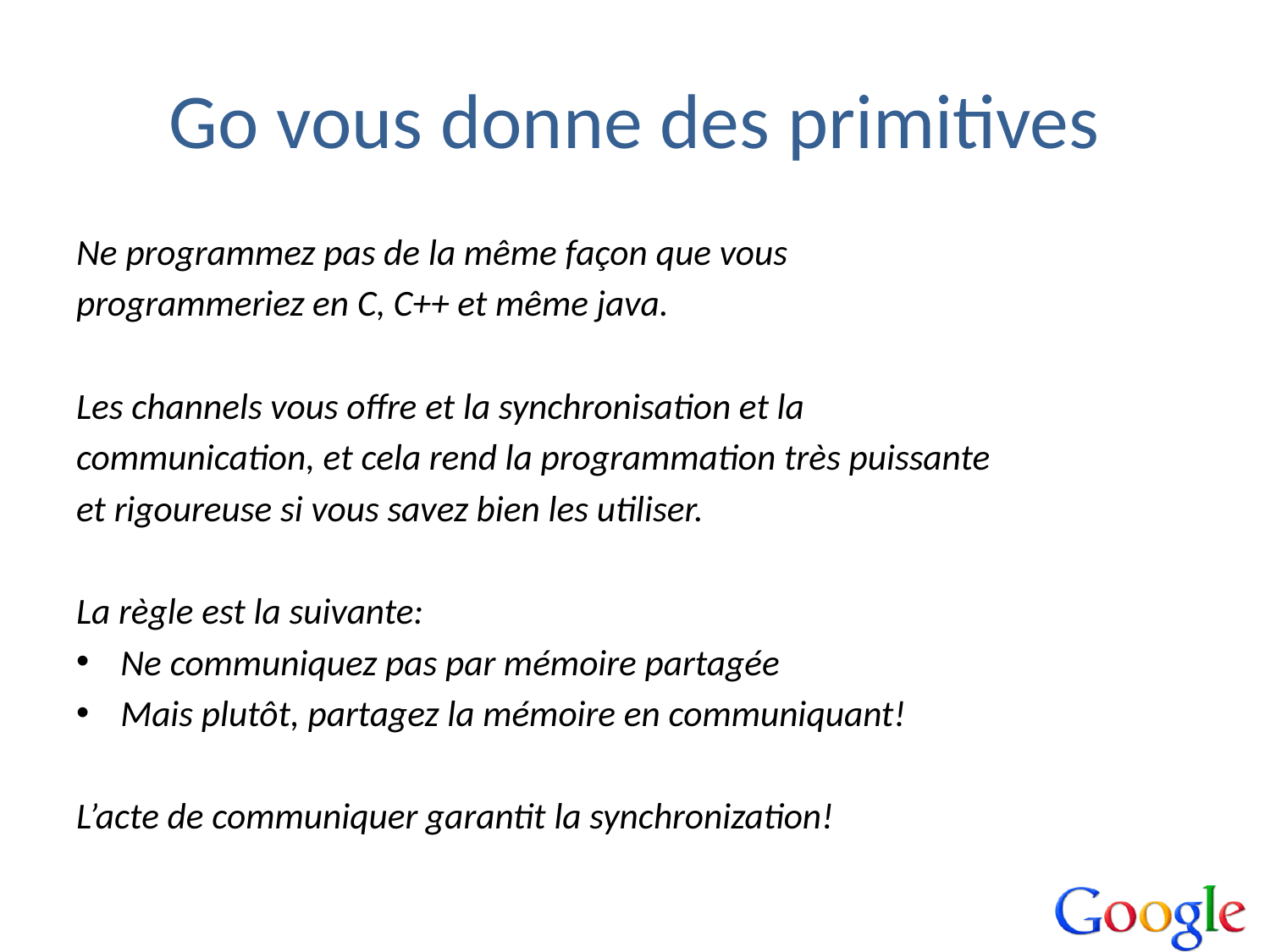

# Go vous donne des primitives
Ne programmez pas de la même façon que vous
programmeriez en C, C++ et même java.

Les channels vous offre et la synchronisation et la
communication, et cela rend la programmation très puissante
et rigoureuse si vous savez bien les utiliser.

La règle est la suivante:
Ne communiquez pas par mémoire partagée
Mais plutôt, partagez la mémoire en communiquant!

L’acte de communiquer garantit la synchronization!